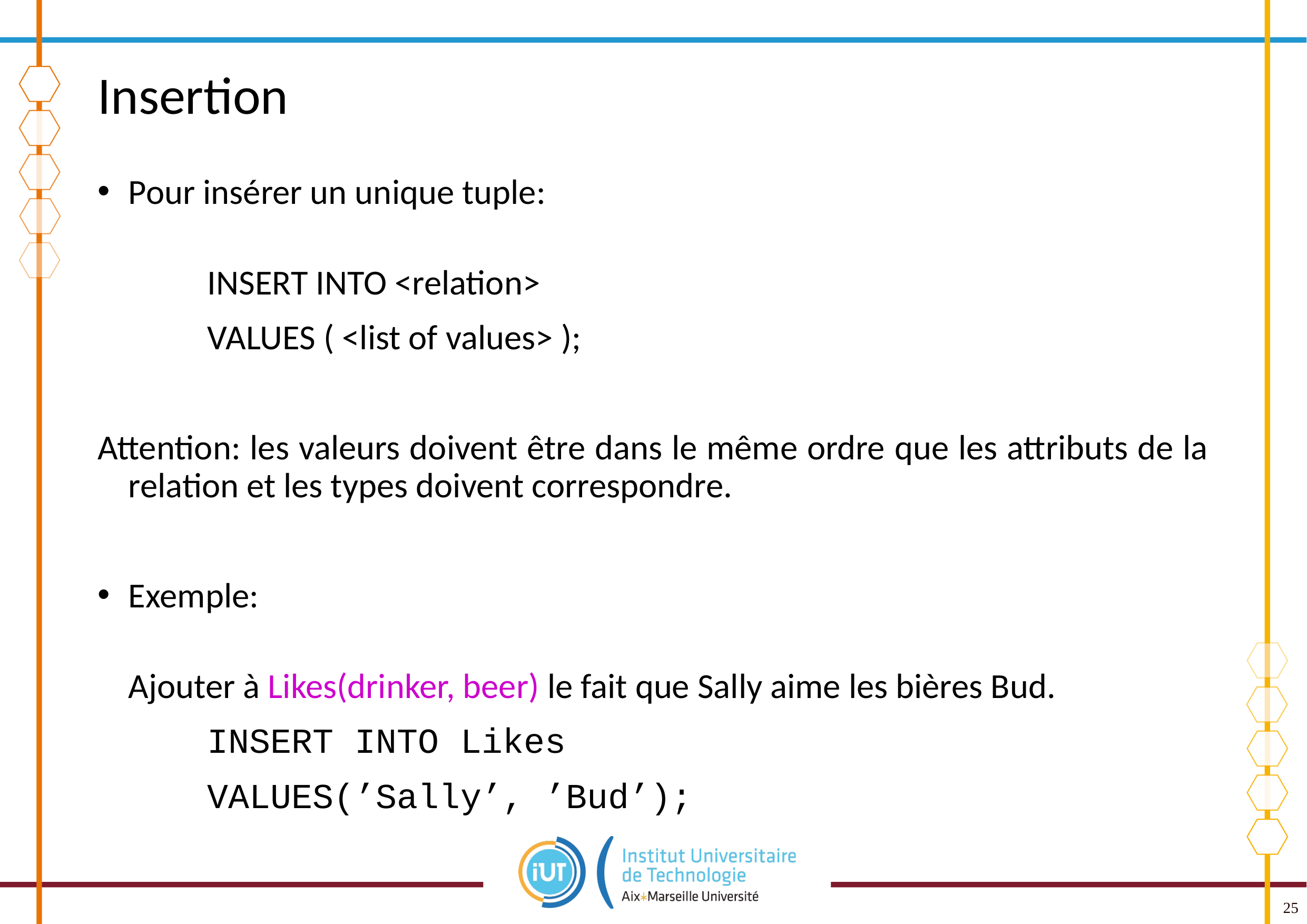

Modifications des données en SQL
# Insertion
Pour insérer un unique tuple:

		INSERT INTO <relation>
		VALUES ( <list of values> );

Attention: les valeurs doivent être dans le même ordre que les attributs de la relation et les types doivent correspondre.

Exemple:

	Ajouter à Likes(drinker, beer) le fait que Sally aime les bières Bud.
		INSERT INTO Likes
		VALUES(’Sally’, ’Bud’);
25